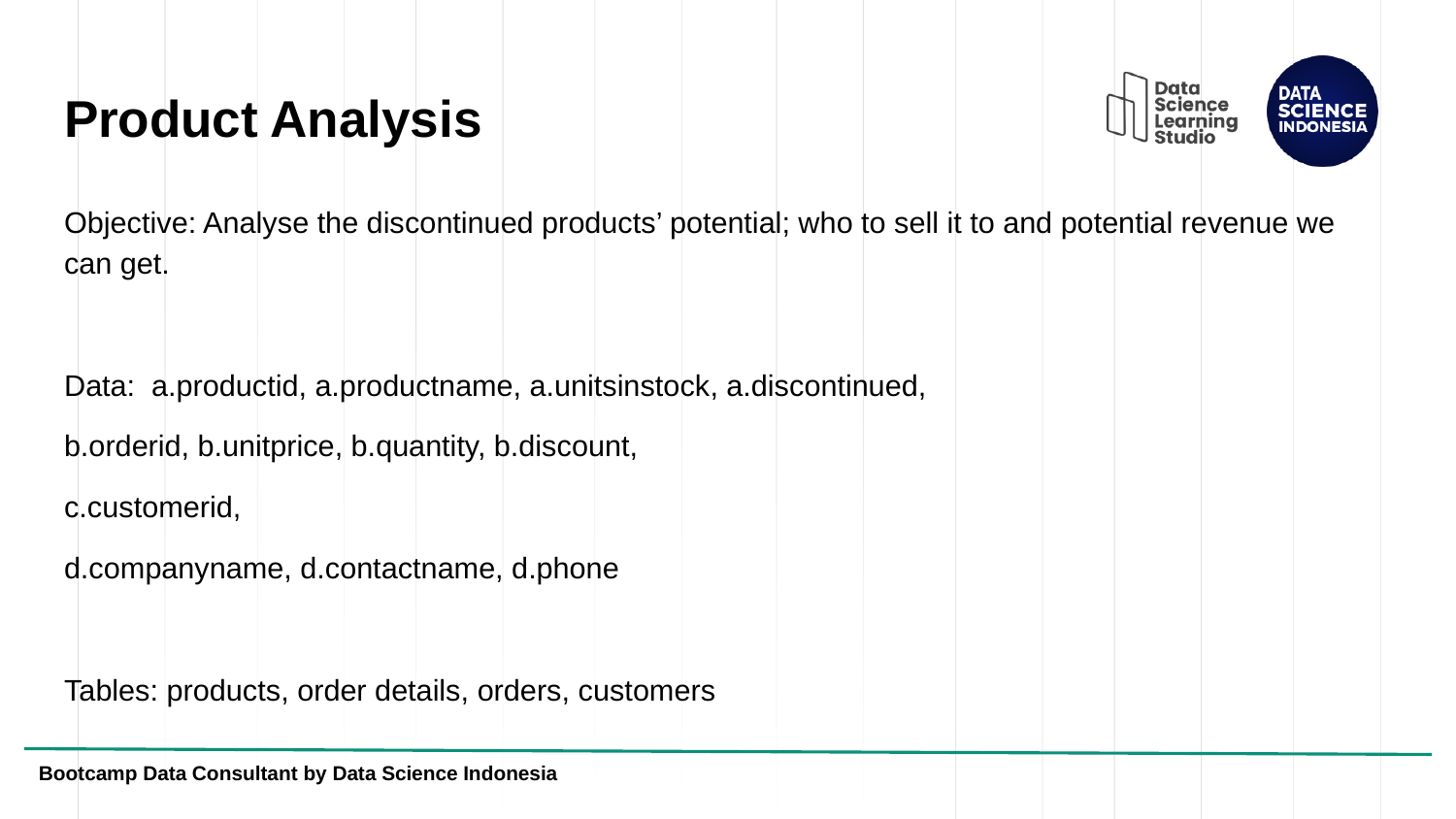

# Product Analysis
Objective: Analyse the discontinued products’ potential; who to sell it to and potential revenue we can get.

Data:  a.productid, a.productname, a.unitsinstock, a.discontinued,
b.orderid, b.unitprice, b.quantity, b.discount,
c.customerid,
d.companyname, d.contactname, d.phone

Tables: products, order details, orders, customers